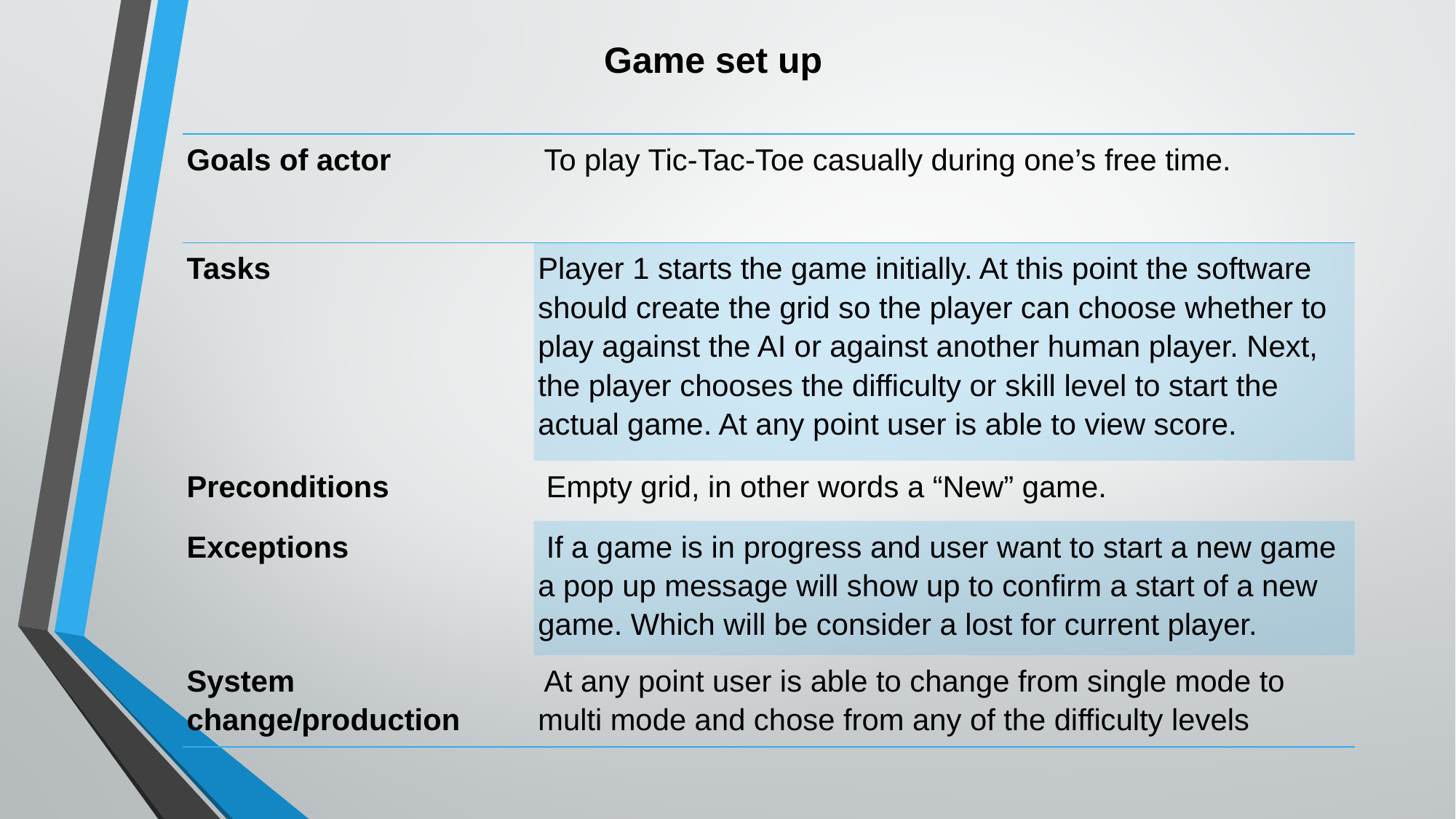

Game set up
| Goals of actor | To play Tic-Tac-Toe casually during one’s free time. |
| --- | --- |
| Tasks | Player 1 starts the game initially. At this point the software should create the grid so the player can choose whether to play against the AI or against another human player. Next, the player chooses the difficulty or skill level to start the actual game. At any point user is able to view score. |
| Preconditions | Empty grid, in other words a “New” game. |
| Exceptions | If a game is in progress and user want to start a new game a pop up message will show up to confirm a start of a new game. Which will be consider a lost for current player. |
| System change/production | At any point user is able to change from single mode to multi mode and chose from any of the difficulty levels |